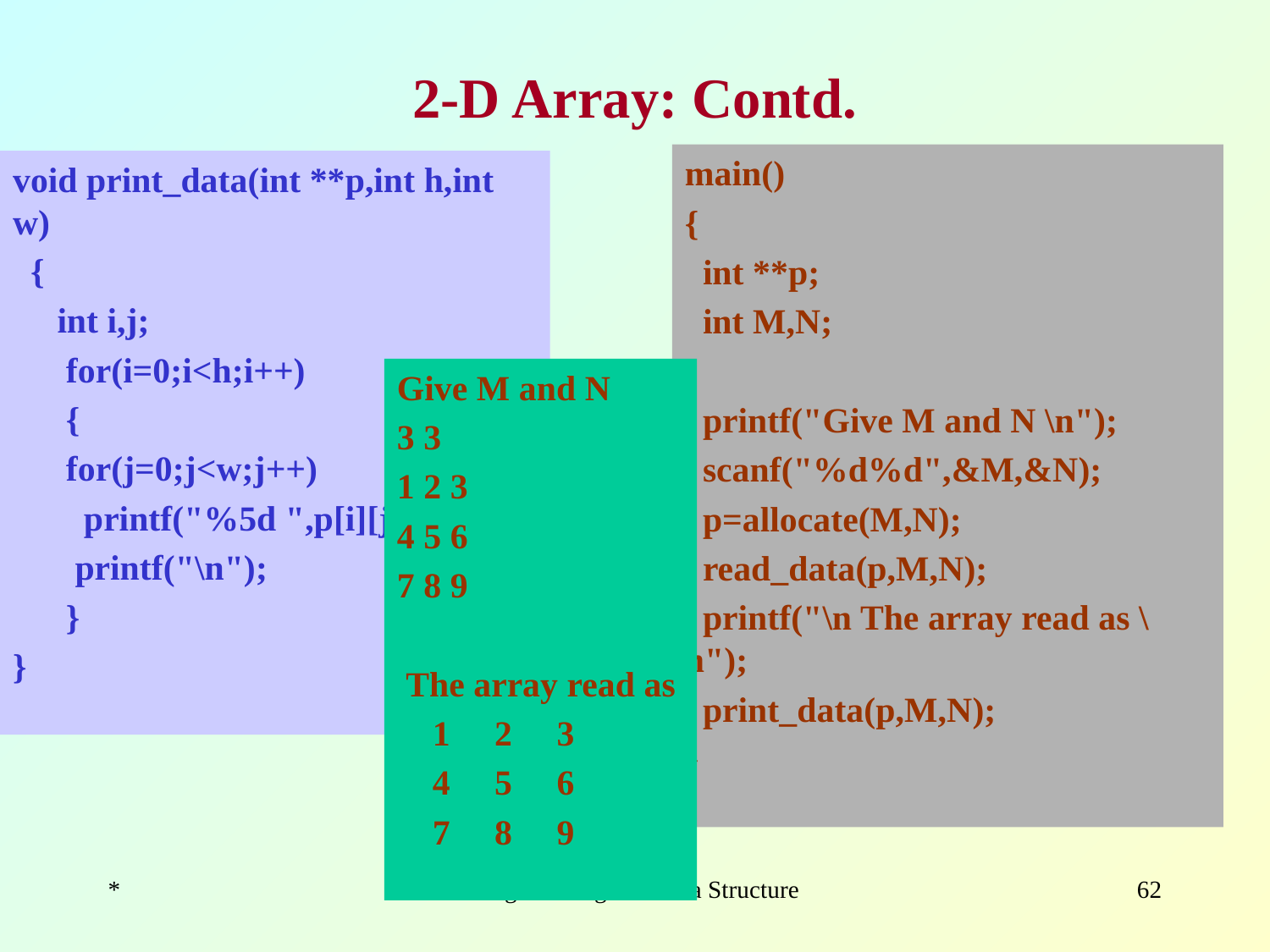

# 2-D Array: Contd.
main()
{
  int **p;
  int M,N;

  printf("Give M and N \n");
  scanf("%d%d",&M,&N);
  p=allocate(M,N);
  read_data(p,M,N);
  printf("\n The array read as \n");
  print_data(p,M,N);
}

void print_data(int **p,int h,int w)
  {
     int i,j;
      for(i=0;i<h;i++)
      {
      for(j=0;j<w;j++)
        printf("%5d ",p[i][j]);
       printf("\n");
      }
}

Give M and N
3 3
1 2 3
4 5 6
7 8 9

 The array read as
    1     2     3
    4     5     6
    7     8     9

*
Programming and Data Structure
62